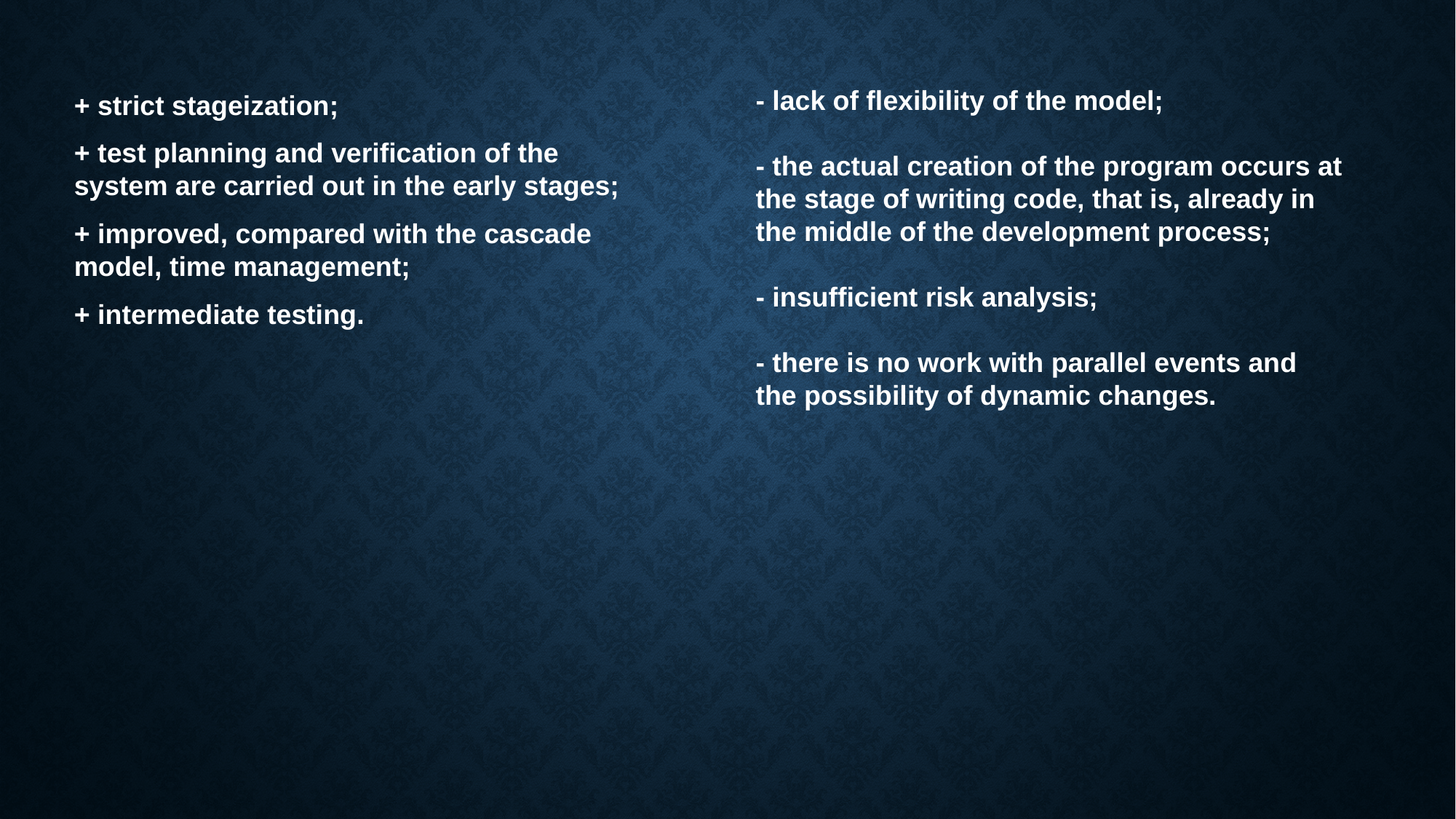

- lack of flexibility of the model;

- the actual creation of the program occurs at the stage of writing code, that is, already in the middle of the development process;

- insufficient risk analysis;

- there is no work with parallel events and the possibility of dynamic changes.
+ strict stageization;
+ test planning and verification of the system are carried out in the early stages;
+ improved, compared with the cascade model, time management;
+ intermediate testing.